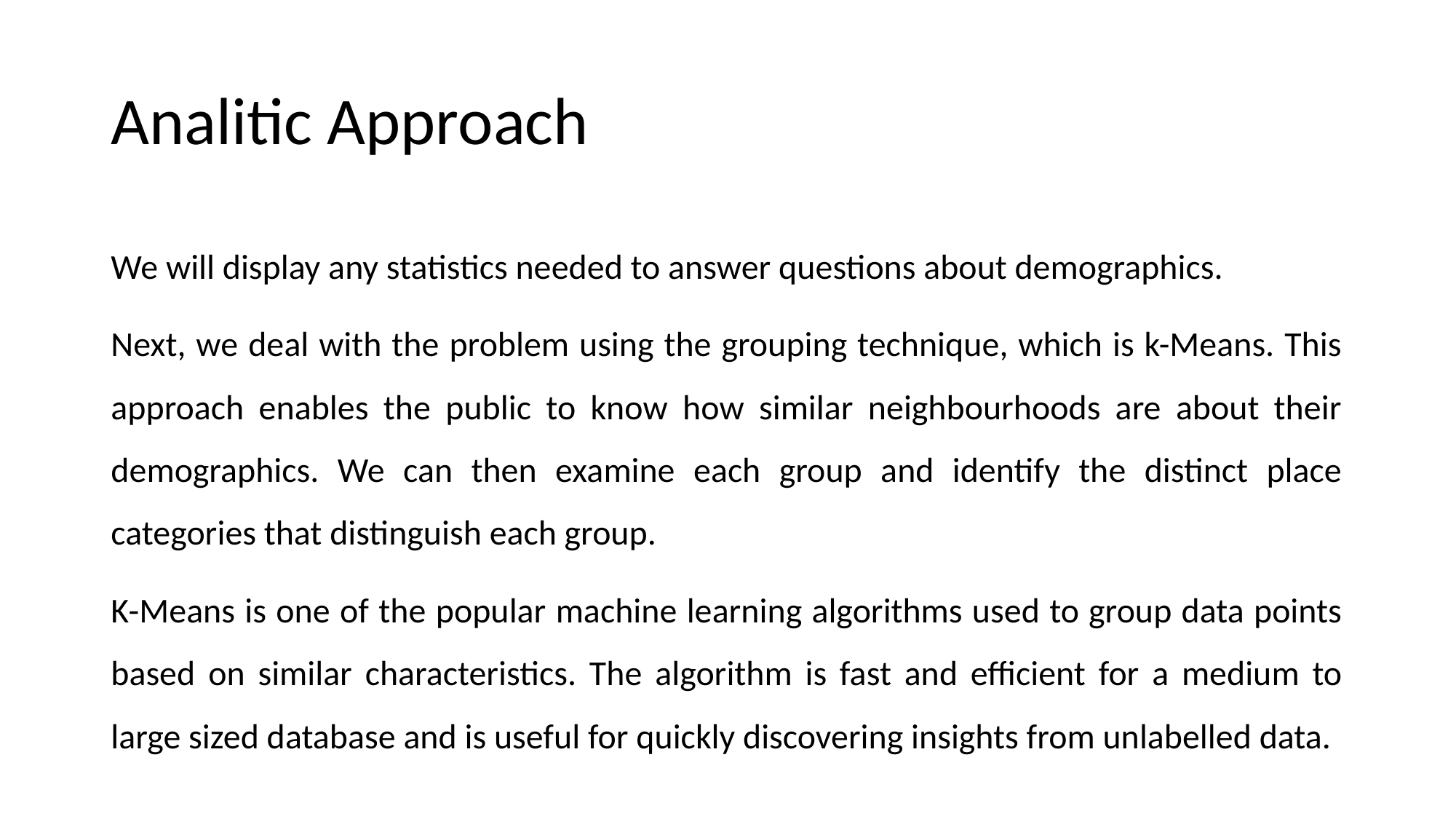

# Analitic Approach
We will display any statistics needed to answer questions about demographics.
Next, we deal with the problem using the grouping technique, which is k-Means. This approach enables the public to know how similar neighbourhoods are about their demographics. We can then examine each group and identify the distinct place categories that distinguish each group.
K-Means is one of the popular machine learning algorithms used to group data points based on similar characteristics. The algorithm is fast and efficient for a medium to large sized database and is useful for quickly discovering insights from unlabelled data.